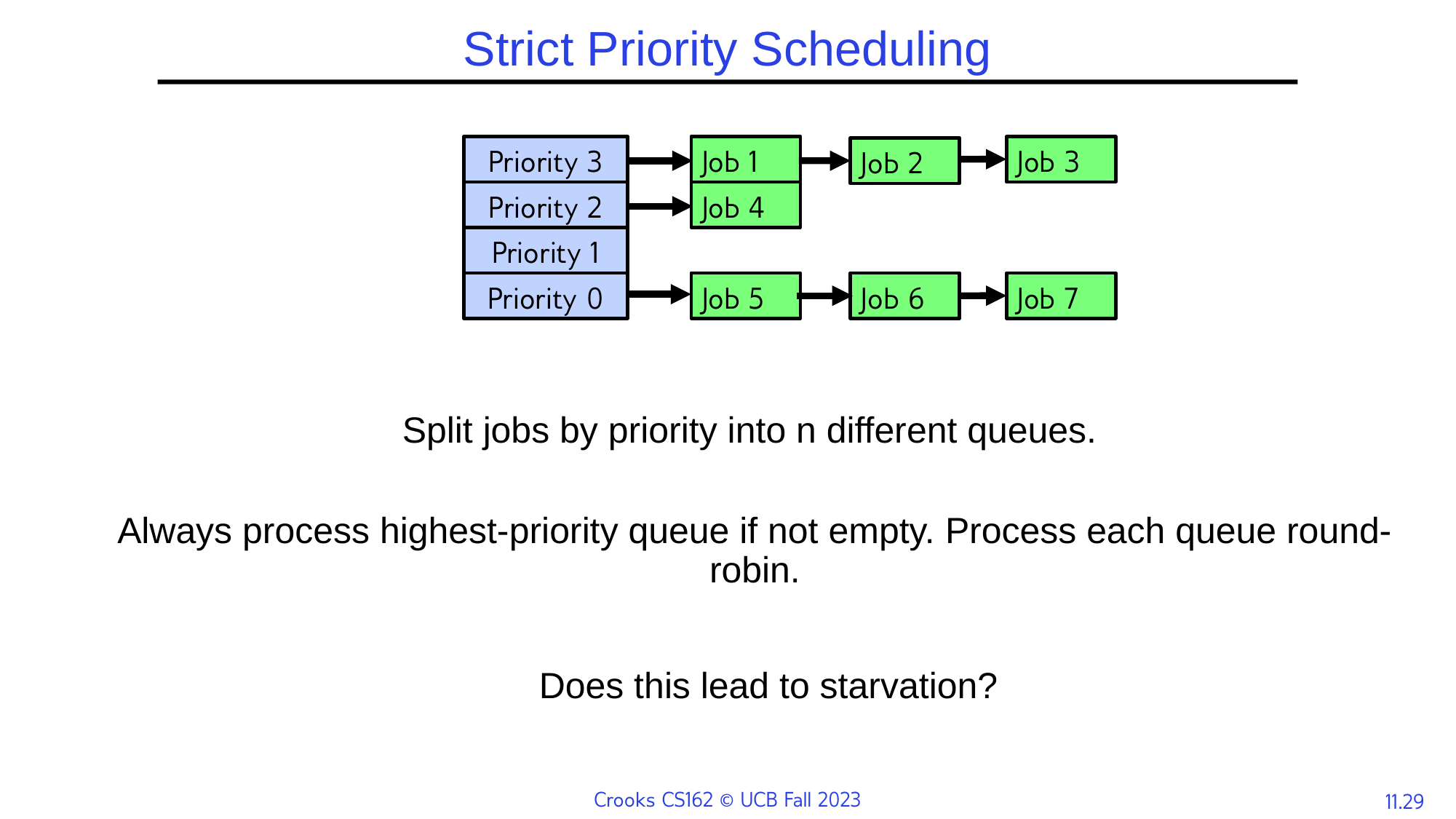

# Strict Priority Scheduling
Priority 3
Job 1
Job 3
Job 2
Priority 2
Job 4
Priority 1
Priority 0
Job 5
Job 6
Job 7
Split jobs by priority into n different queues.

Always process highest-priority queue if not empty. Process each queue round-robin.
Does this lead to starvation?